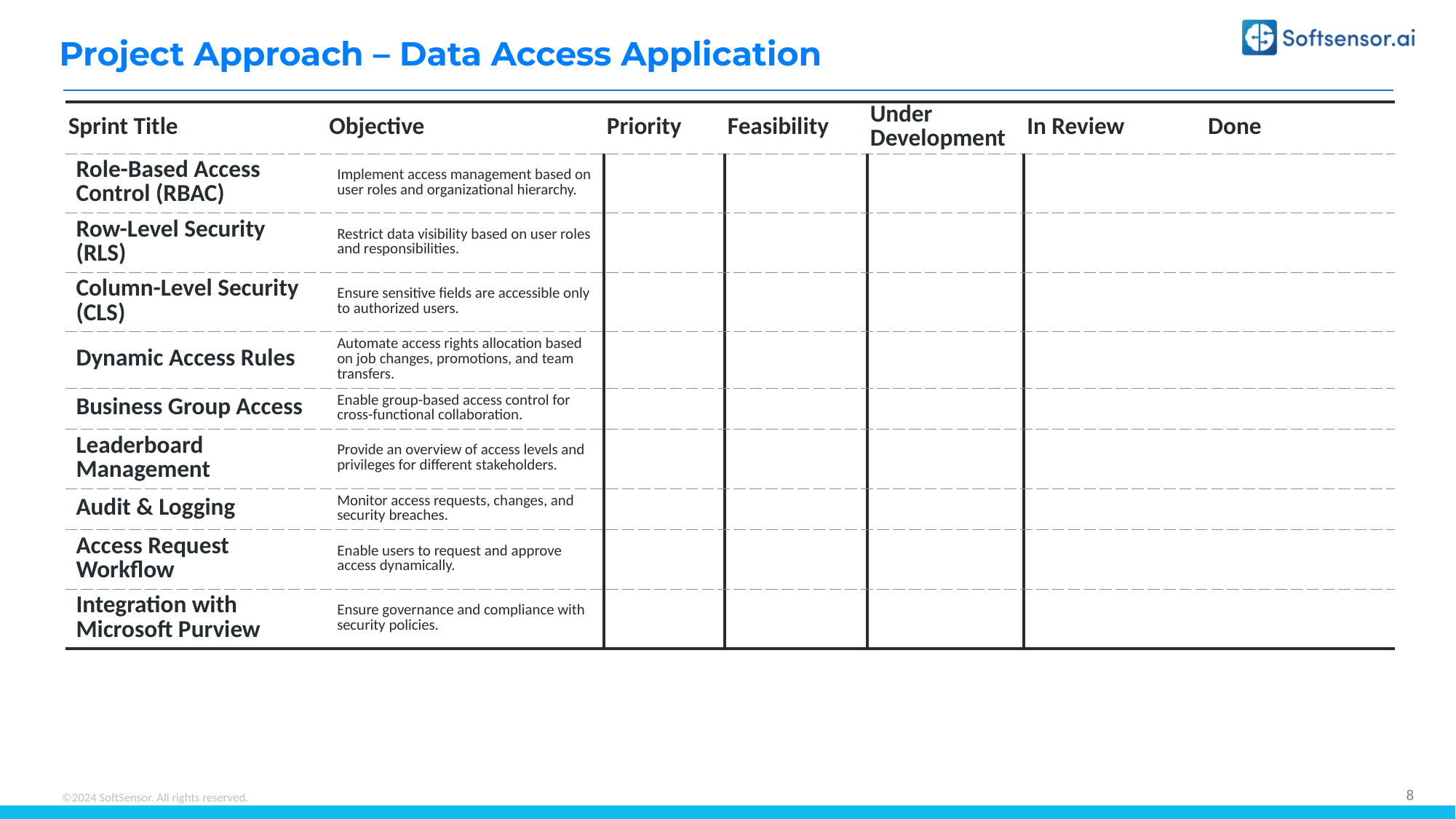

Project Approach – Data Access Application
| Sprint Title | Objective | Priority | Feasibility | Under Development | In Review | Done |
| --- | --- | --- | --- | --- | --- | --- |
| Role-Based Access Control (RBAC) | Implement access management based on user roles and organizational hierarchy. |  |  |  |  |  |
| Row-Level Security (RLS) | Restrict data visibility based on user roles and responsibilities. |  |  |  |  |  |
| Column-Level Security (CLS) | Ensure sensitive fields are accessible only to authorized users. |  |  |  |  |  |
| Dynamic Access Rules | Automate access rights allocation based on job changes, promotions, and team transfers. |  |  |  |  |  |
| Business Group Access | Enable group-based access control for cross-functional collaboration. |  |  |  |  |  |
| Leaderboard Management | Provide an overview of access levels and privileges for different stakeholders. |  |  |  |  |  |
| Audit & Logging | Monitor access requests, changes, and security breaches. |  |  |  |  |  |
| Access Request Workflow | Enable users to request and approve access dynamically. |  |  |  |  |  |
| Integration with Microsoft Purview | Ensure governance and compliance with security policies. |  |  |  |  |  |